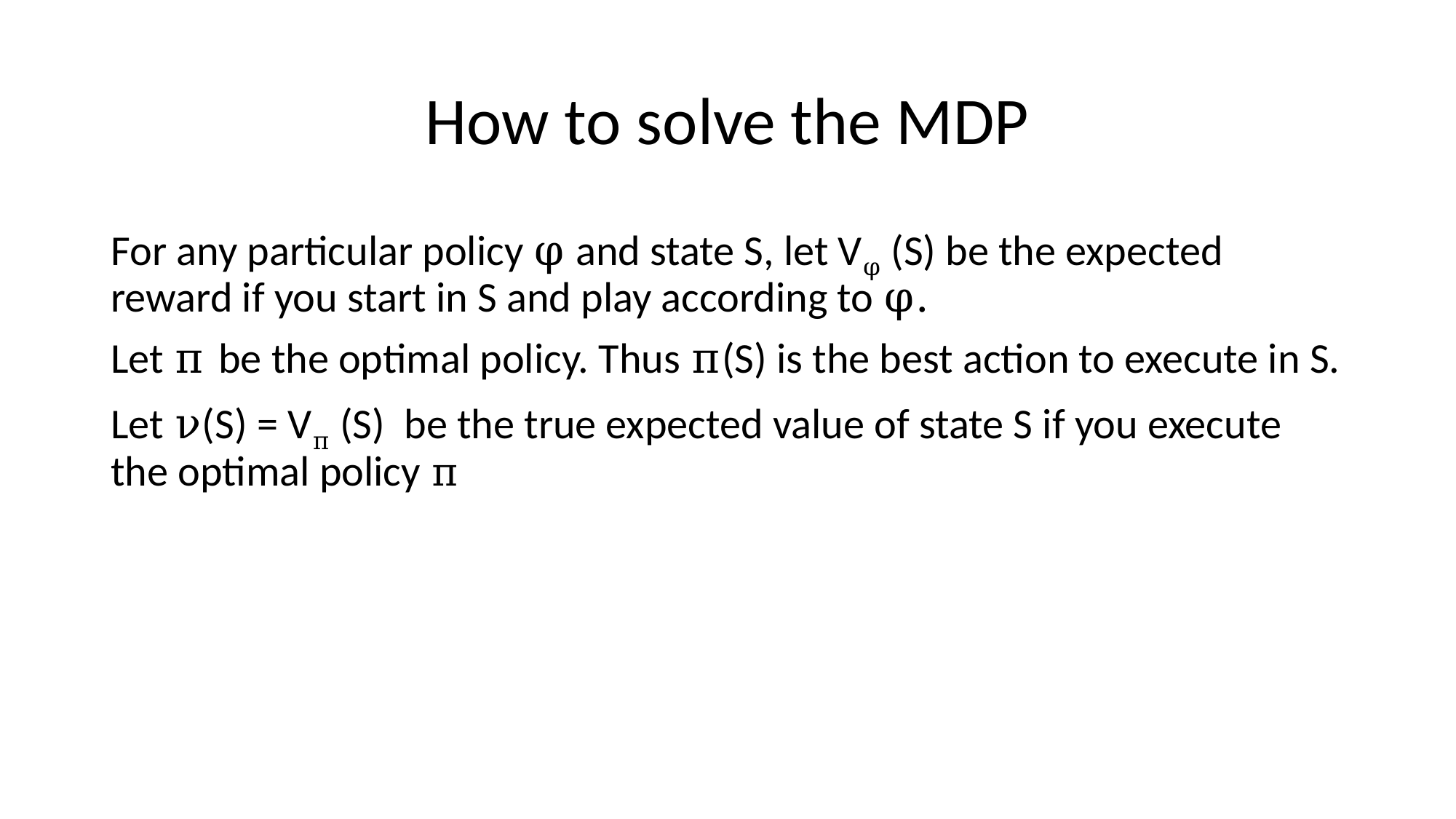

# How to solve the MDP
For any particular policy φ and state S, let Vφ (S) be the expected reward if you start in S and play according to φ.
Let π be the optimal policy. Thus π(S) is the best action to execute in S.
Let ν(S) = Vπ (S)  be the true expected value of state S if you execute the optimal policy π